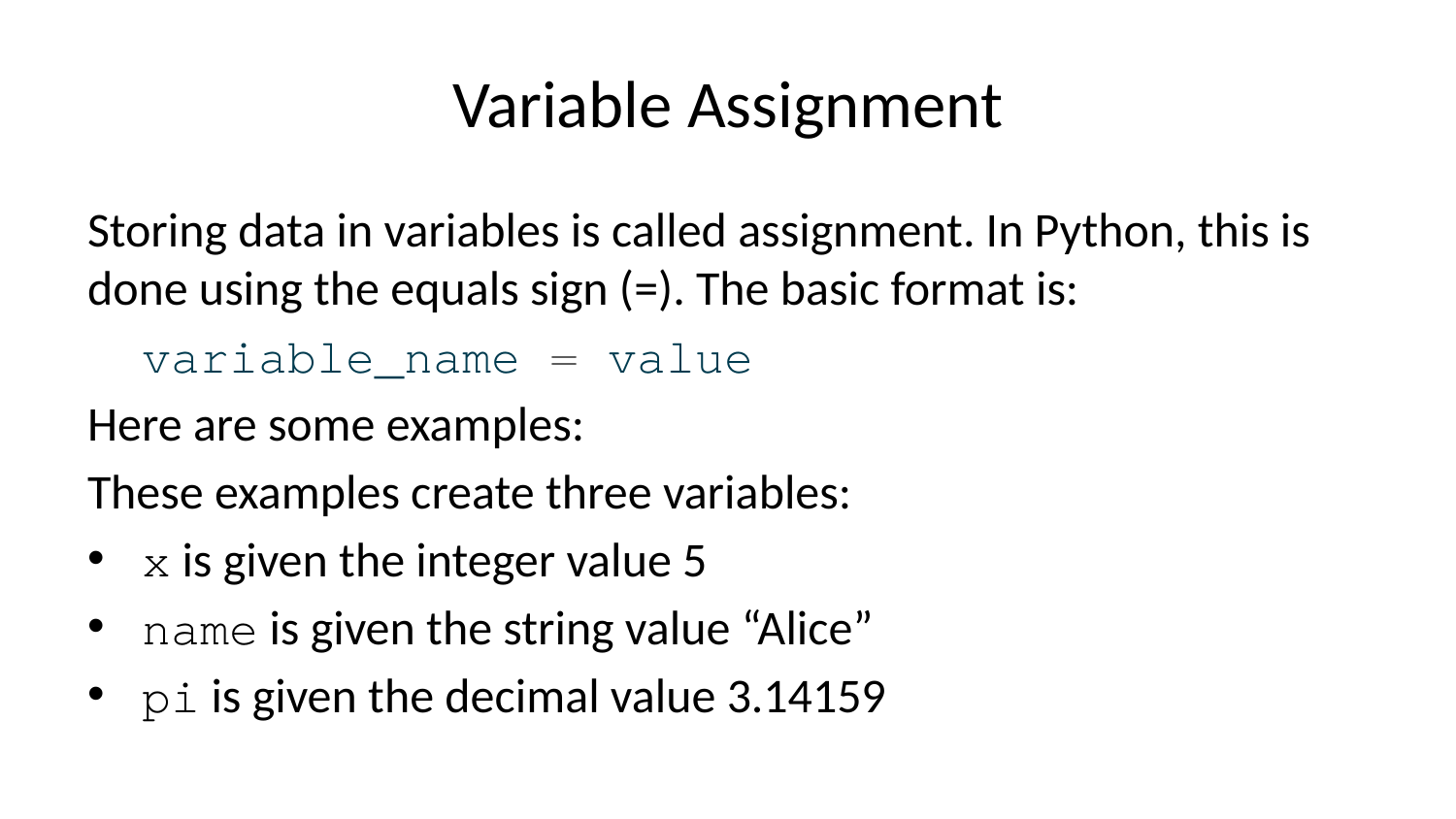

# Variable Assignment
Storing data in variables is called assignment. In Python, this is done using the equals sign (=). The basic format is:
variable_name = value
Here are some examples:
These examples create three variables:
x is given the integer value 5
name is given the string value “Alice”
pi is given the decimal value 3.14159